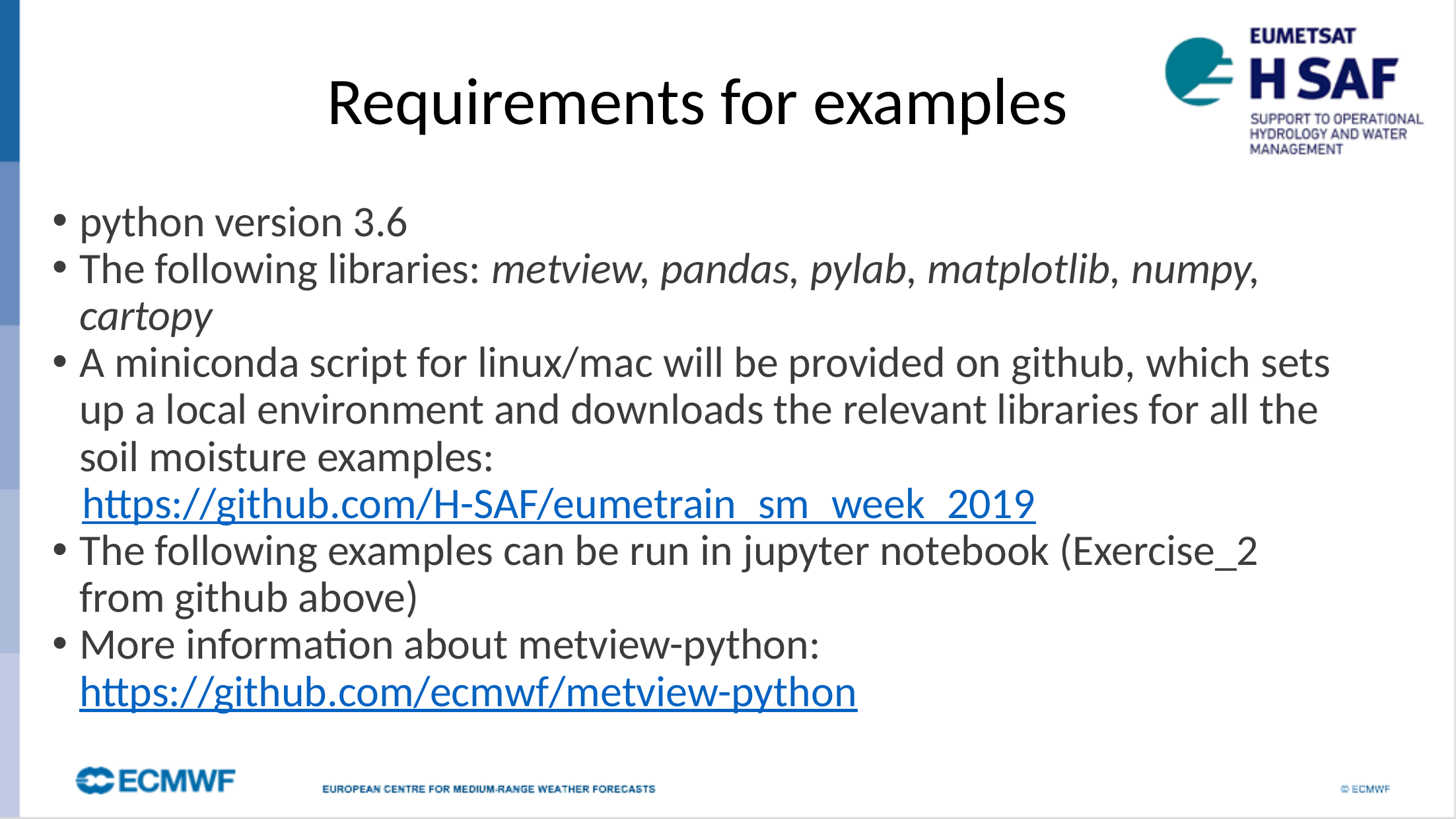

Requirements for examples

python version 3.6
The following libraries: metview, pandas, pylab, matplotlib, numpy, cartopy
A miniconda script for linux/mac will be provided on github, which sets up a local environment and downloads the relevant libraries for all the soil moisture examples:
   https://github.com/H-SAF/eumetrain_sm_week_2019
The following examples can be run in jupyter notebook (Exercise_2 from github above)
More information about metview-python: https://github.com/ecmwf/metview-python